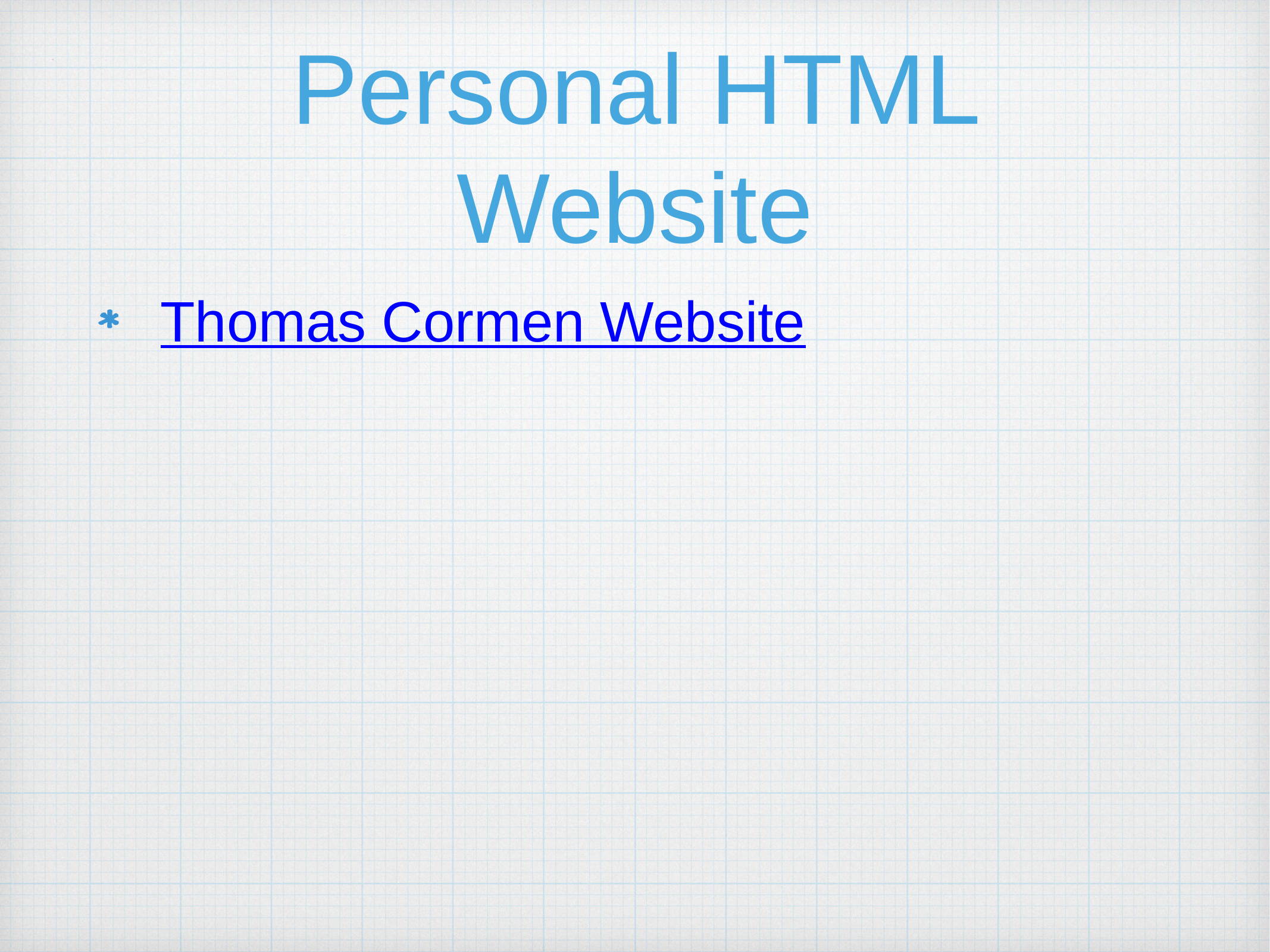

# Personal HTML Website
Thomas Cormen Website